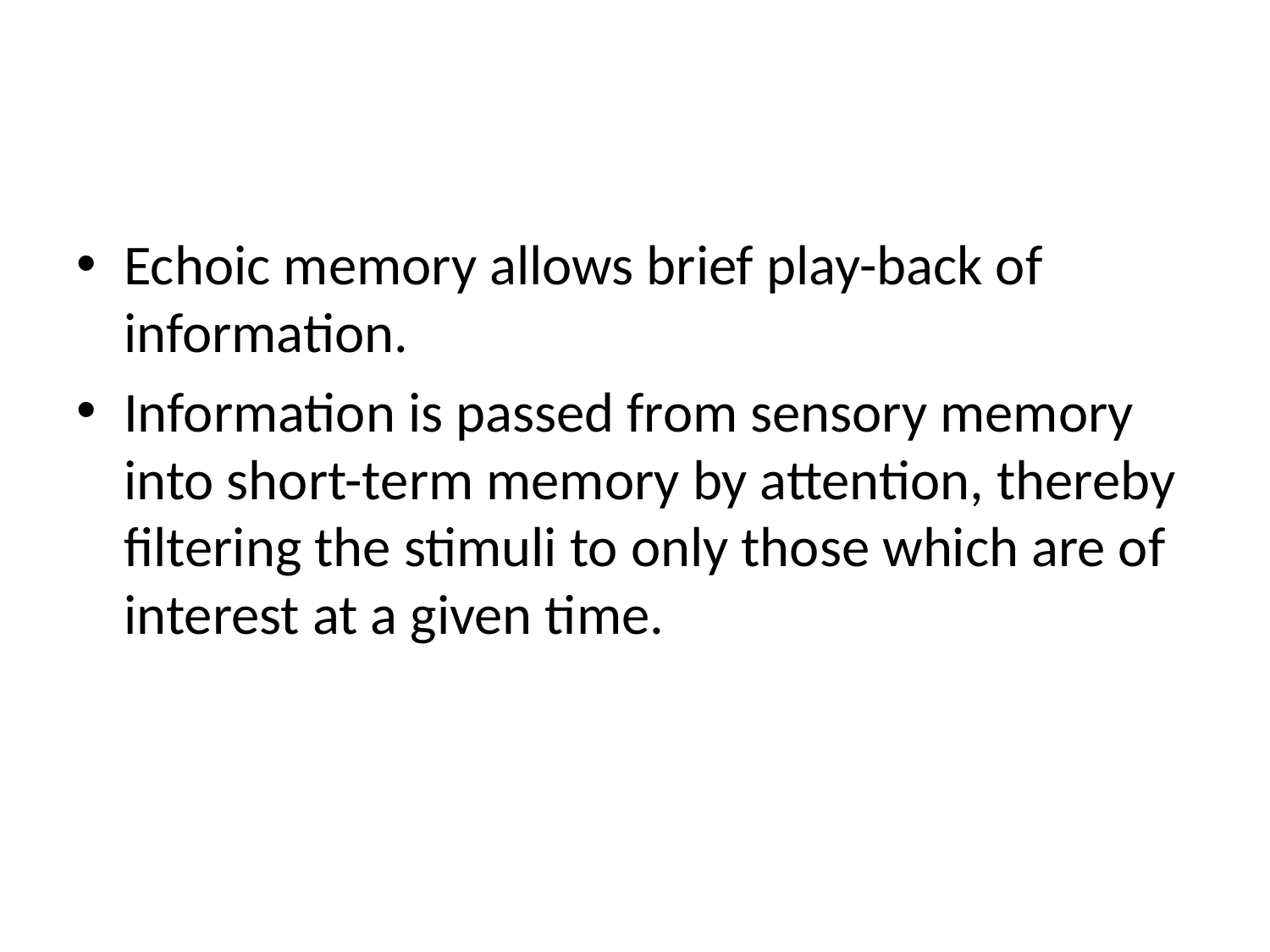

#
Echoic memory allows brief play-back of information.
Information is passed from sensory memory into short-term memory by attention, thereby filtering the stimuli to only those which are of interest at a given time.